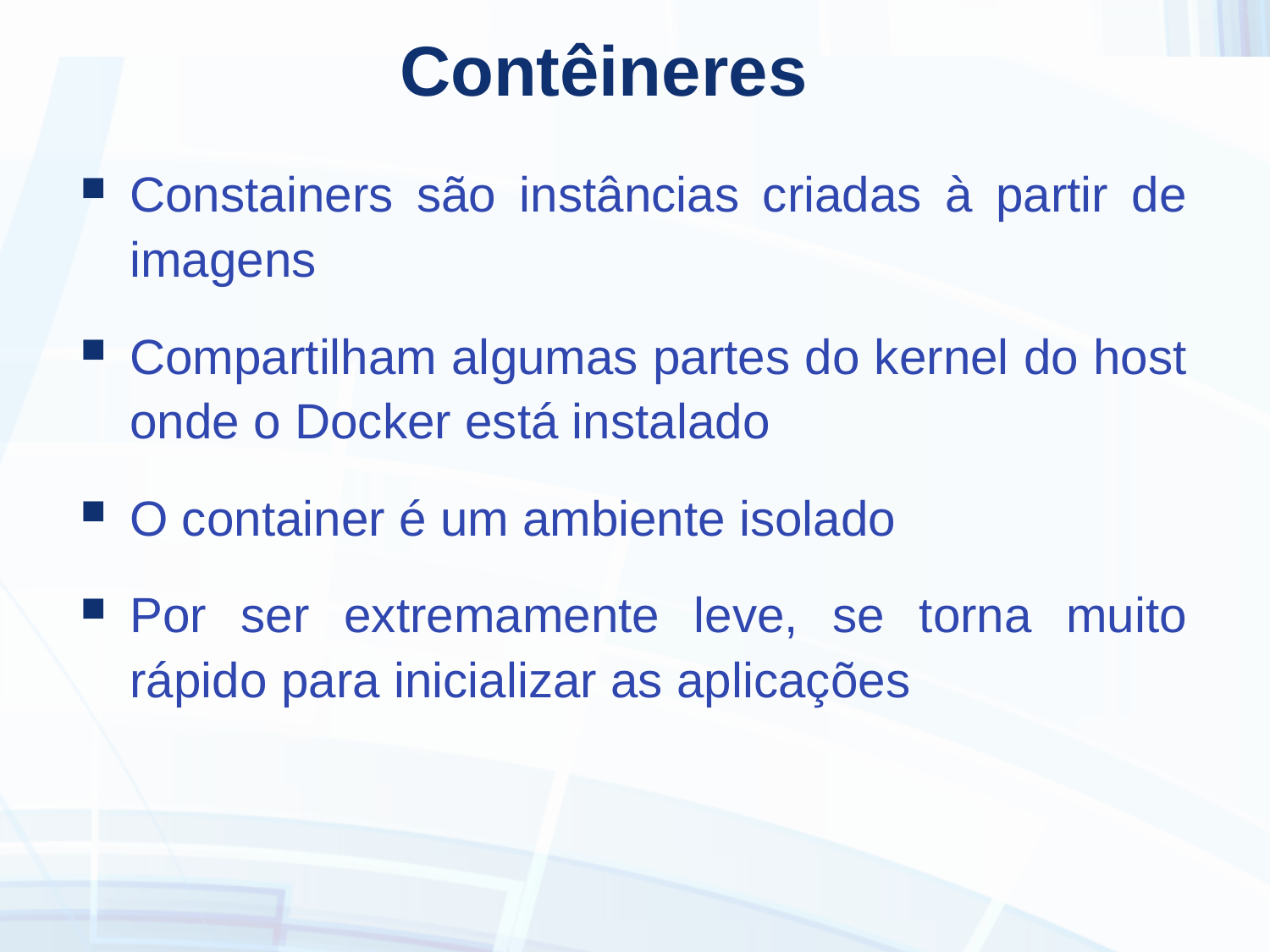

# Contêineres
Constainers são instâncias criadas à partir de imagens
Compartilham algumas partes do kernel do host onde o Docker está instalado
O container é um ambiente isolado
Por ser extremamente leve, se torna muito rápido para inicializar as aplicações